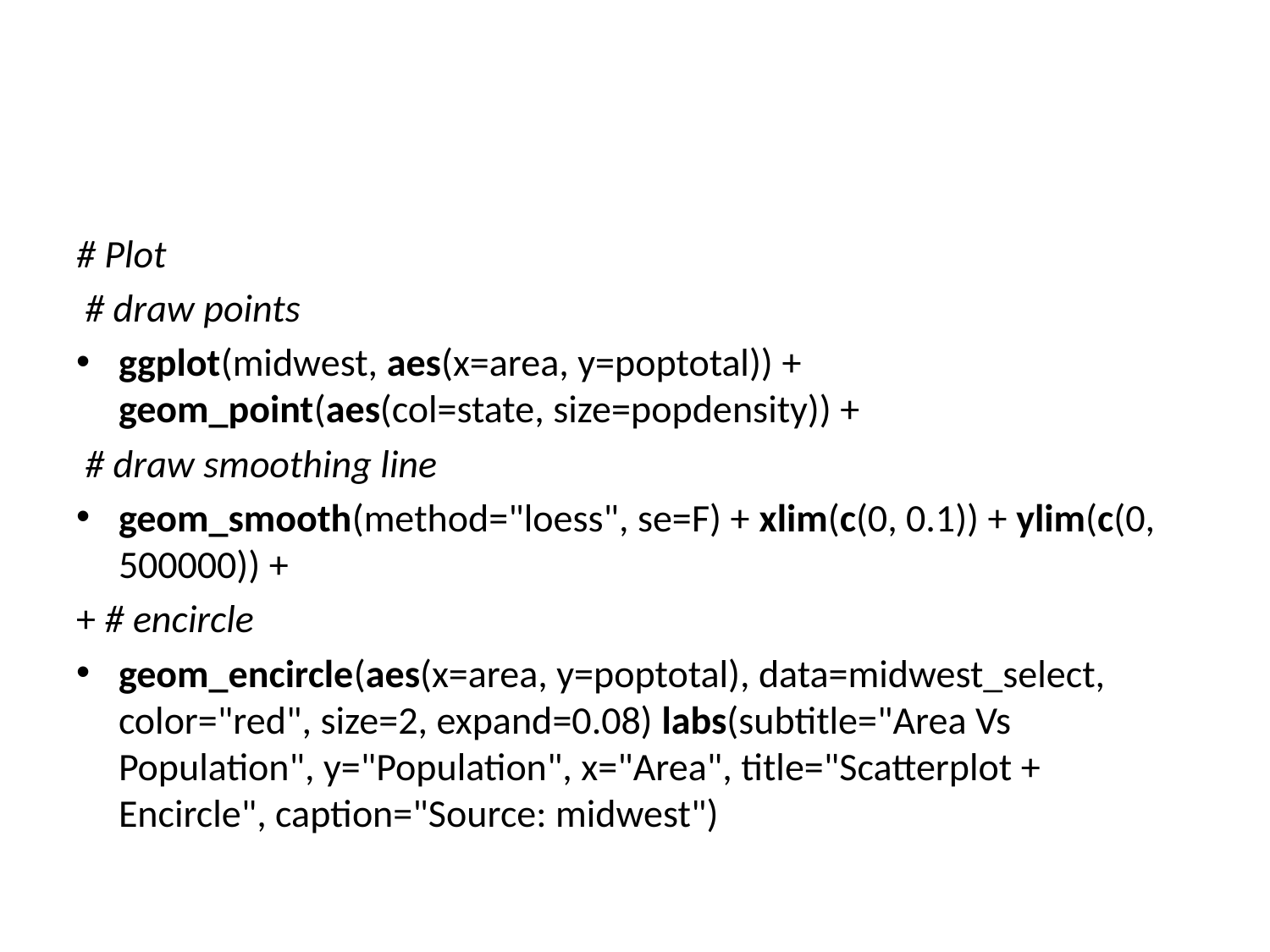

#
# Plot
 # draw points
ggplot(midwest, aes(x=area, y=poptotal)) + geom_point(aes(col=state, size=popdensity)) +
 # draw smoothing line
geom_smooth(method="loess", se=F) + xlim(c(0, 0.1)) + ylim(c(0, 500000)) +
+ # encircle
geom_encircle(aes(x=area, y=poptotal), data=midwest_select, color="red", size=2, expand=0.08) labs(subtitle="Area Vs Population", y="Population", x="Area", title="Scatterplot + Encircle", caption="Source: midwest")